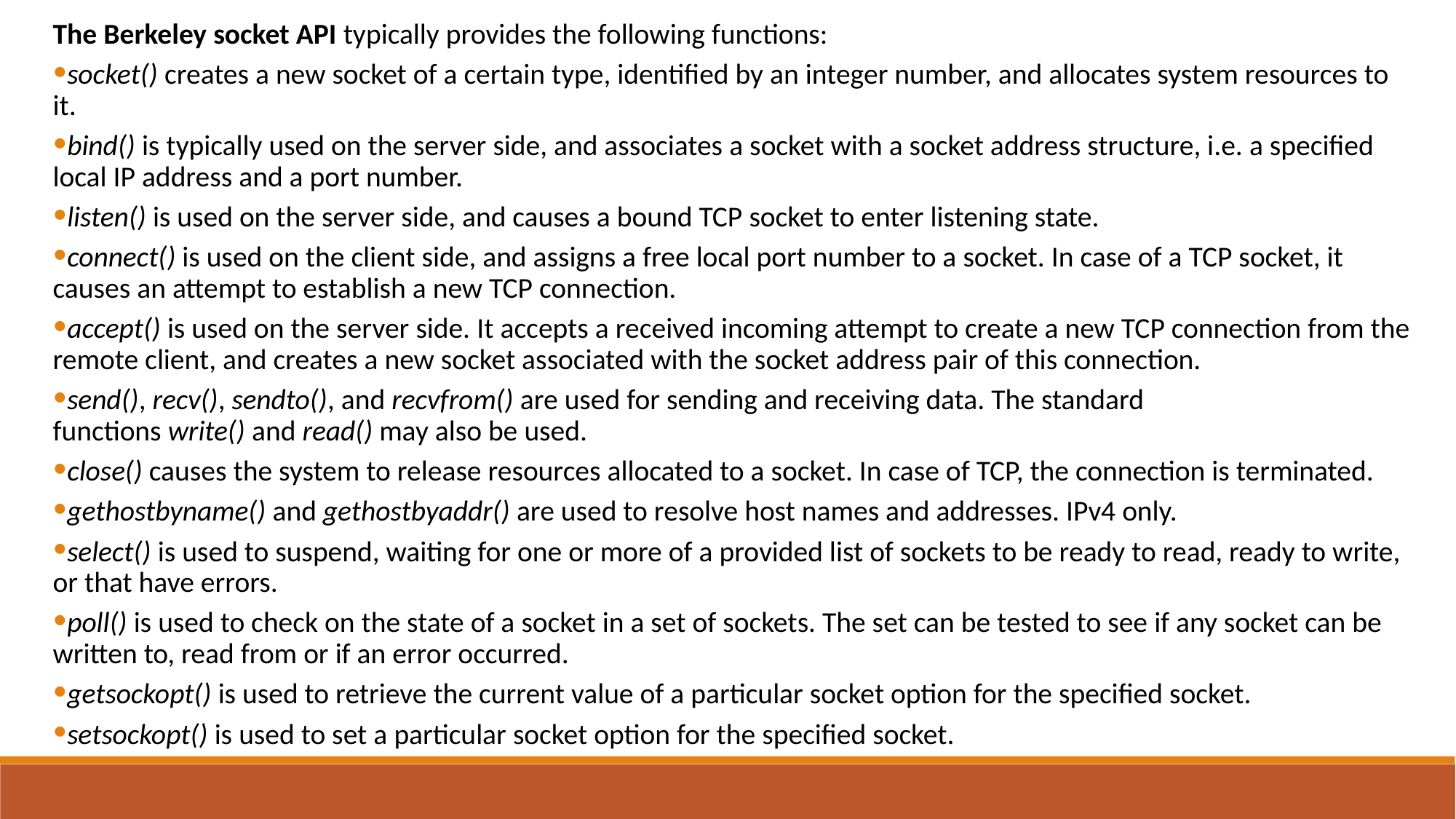

The Berkeley socket API typically provides the following functions:
socket() creates a new socket of a certain type, identified by an integer number, and allocates system resources to it.
bind() is typically used on the server side, and associates a socket with a socket address structure, i.e. a specified local IP address and a port number.
listen() is used on the server side, and causes a bound TCP socket to enter listening state.
connect() is used on the client side, and assigns a free local port number to a socket. In case of a TCP socket, it causes an attempt to establish a new TCP connection.
accept() is used on the server side. It accepts a received incoming attempt to create a new TCP connection from the remote client, and creates a new socket associated with the socket address pair of this connection.
send(), recv(), sendto(), and recvfrom() are used for sending and receiving data. The standard functions write() and read() may also be used.
close() causes the system to release resources allocated to a socket. In case of TCP, the connection is terminated.
gethostbyname() and gethostbyaddr() are used to resolve host names and addresses. IPv4 only.
select() is used to suspend, waiting for one or more of a provided list of sockets to be ready to read, ready to write, or that have errors.
poll() is used to check on the state of a socket in a set of sockets. The set can be tested to see if any socket can be written to, read from or if an error occurred.
getsockopt() is used to retrieve the current value of a particular socket option for the specified socket.
setsockopt() is used to set a particular socket option for the specified socket.